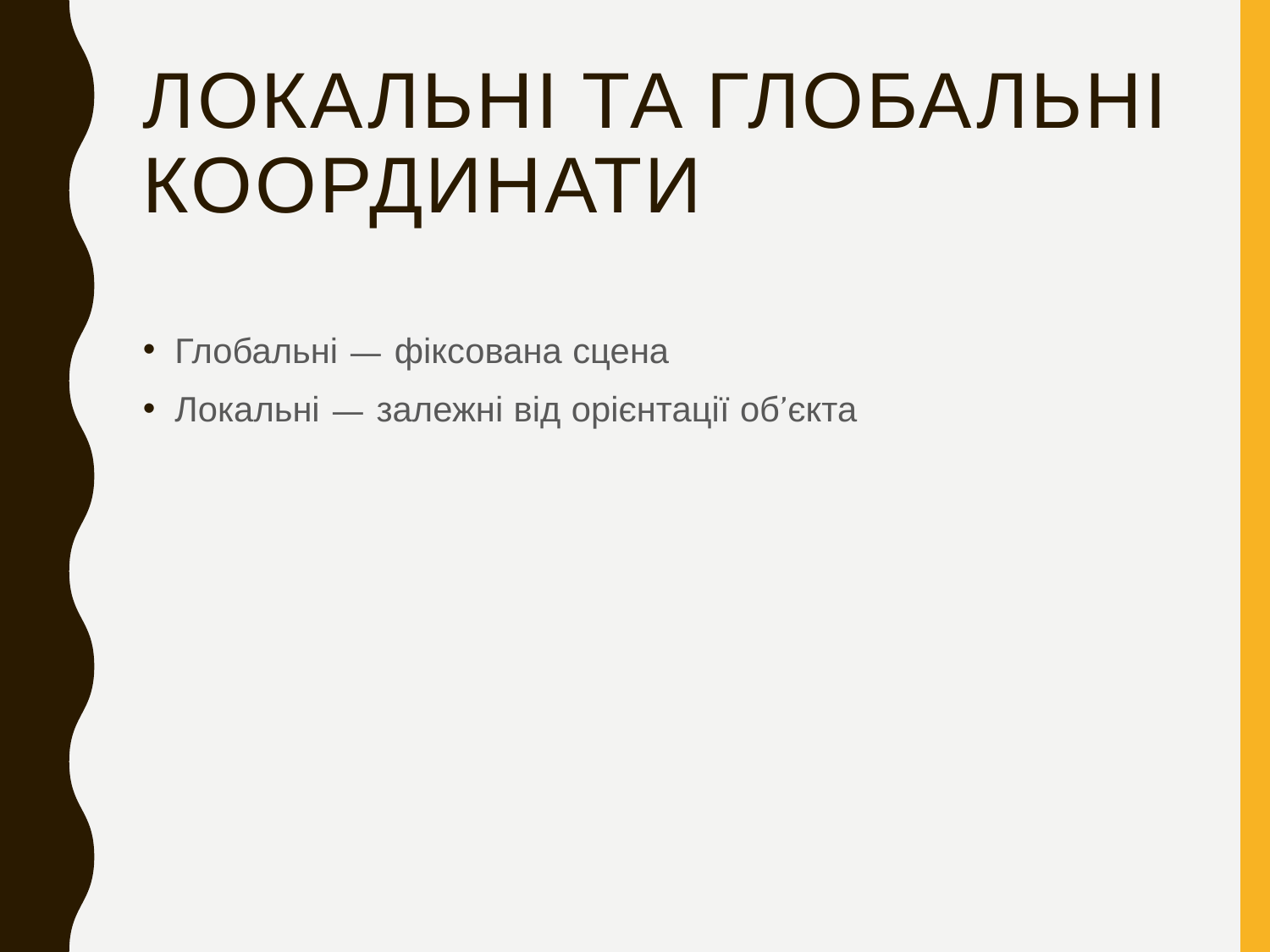

# Локальні та глобальні координати
Глобальні — фіксована сцена
Локальні — залежні від орієнтації об’єкта